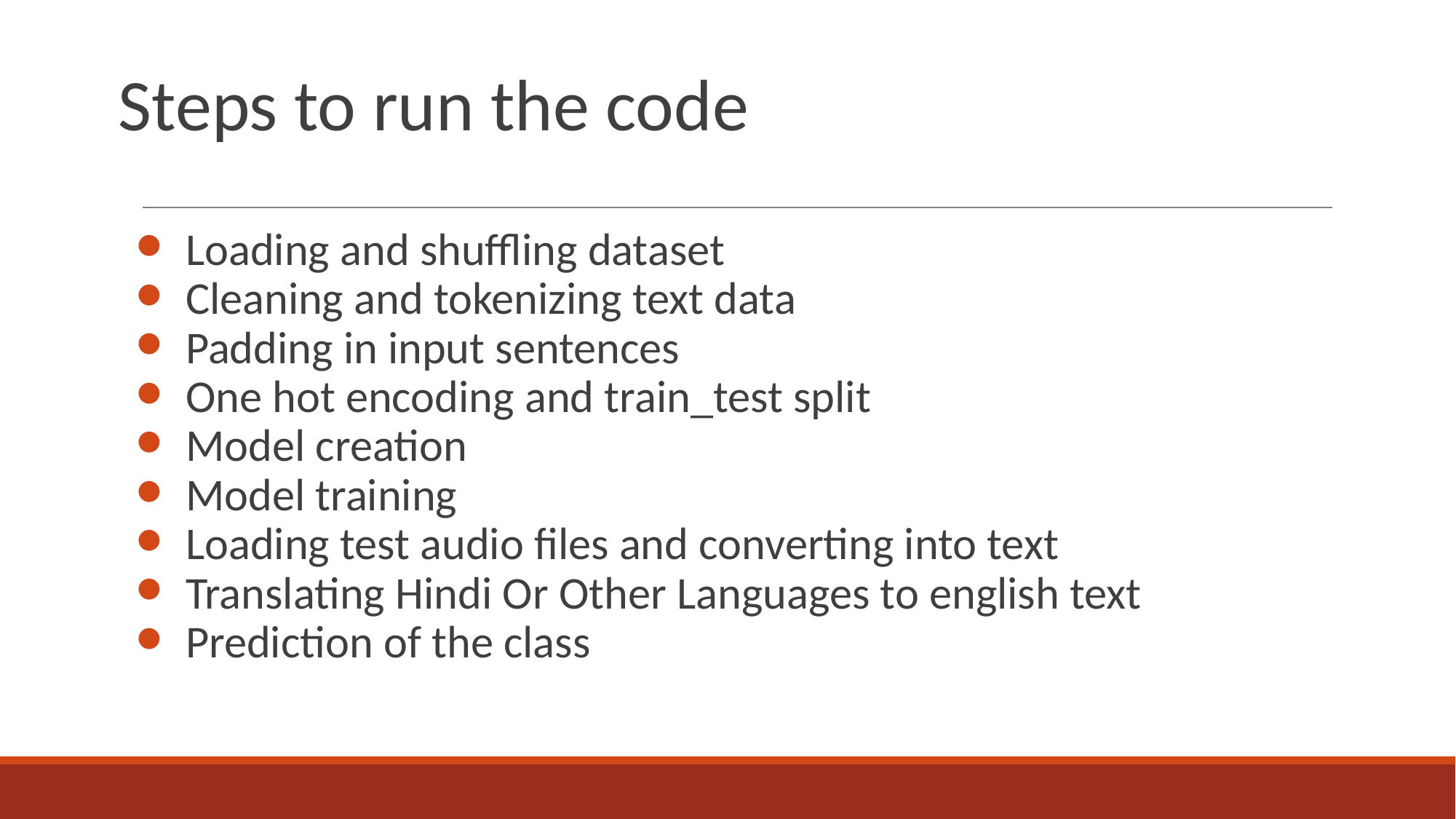

# Steps to run the code
Loading and shuffling dataset
Cleaning and tokenizing text data
Padding in input sentences
One hot encoding and train_test split
Model creation
Model training
Loading test audio files and converting into text
Translating Hindi Or Other Languages to english text
Prediction of the class